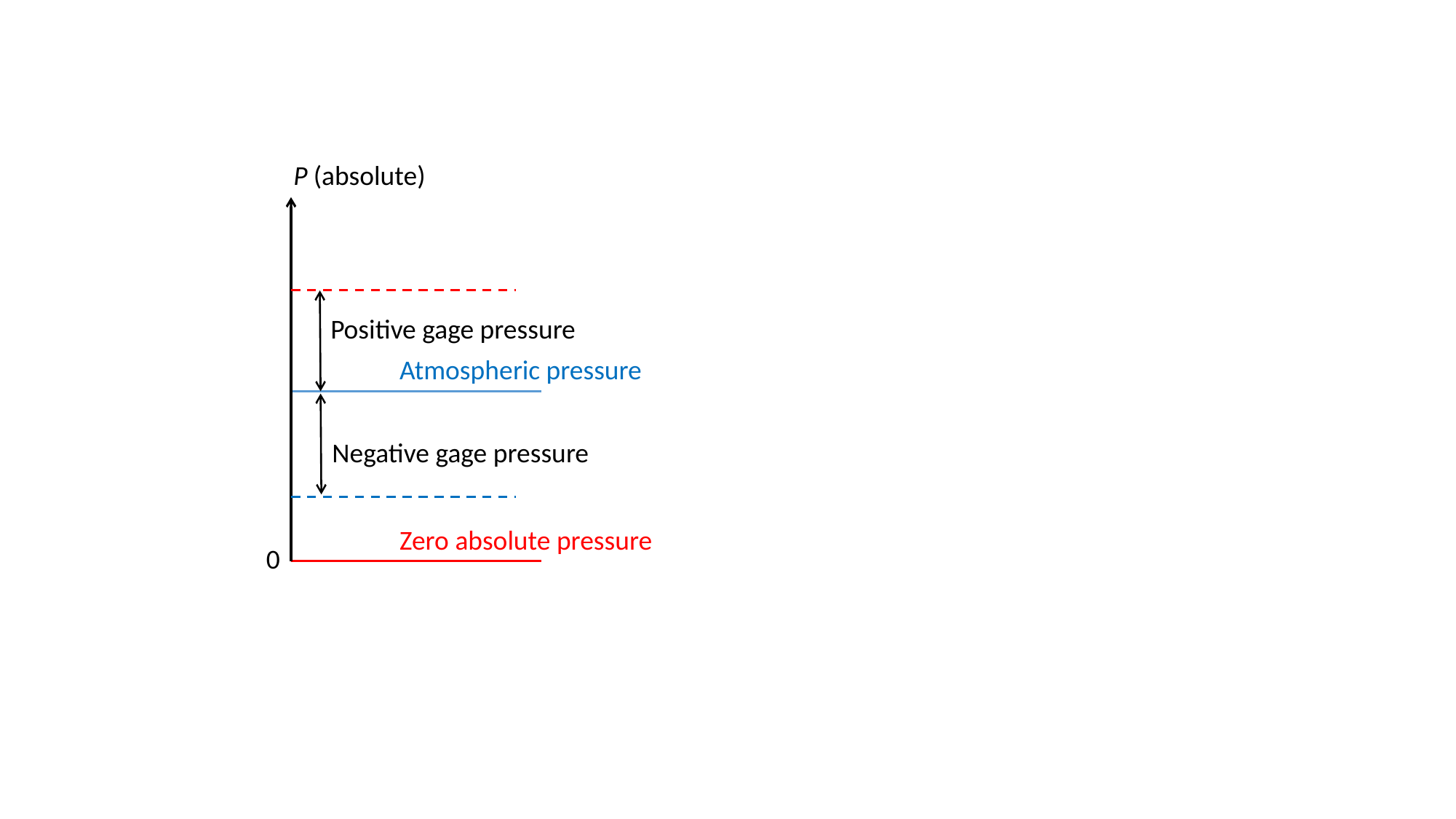

P (absolute)
Positive gage pressure
Atmospheric pressure
Negative gage pressure
Zero absolute pressure
0